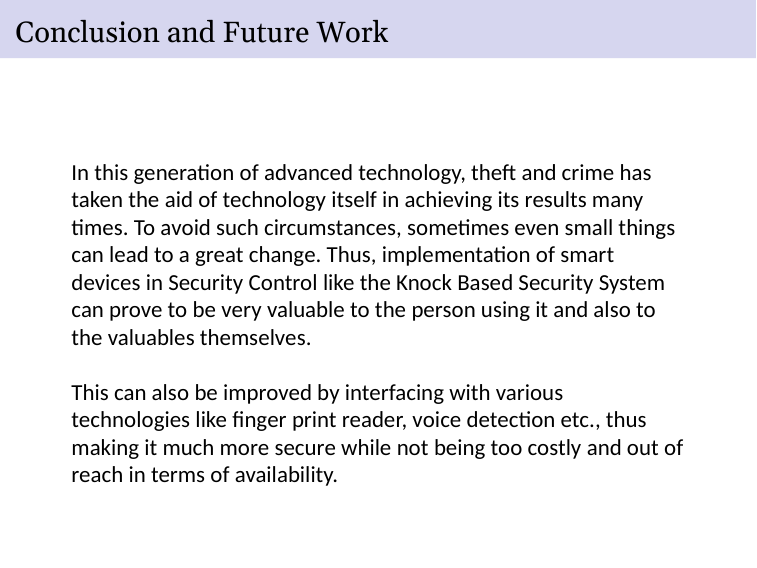

# Conclusion and Future Work
In this generation of advanced technology, theft and crime has taken the aid of technology itself in achieving its results many times. To avoid such circumstances, sometimes even small things can lead to a great change. Thus, implementation of smart devices in Security Control like the Knock Based Security System can prove to be very valuable to the person using it and also to the valuables themselves.

This can also be improved by interfacing with various technologies like finger print reader, voice detection etc., thus making it much more secure while not being too costly and out of reach in terms of availability.